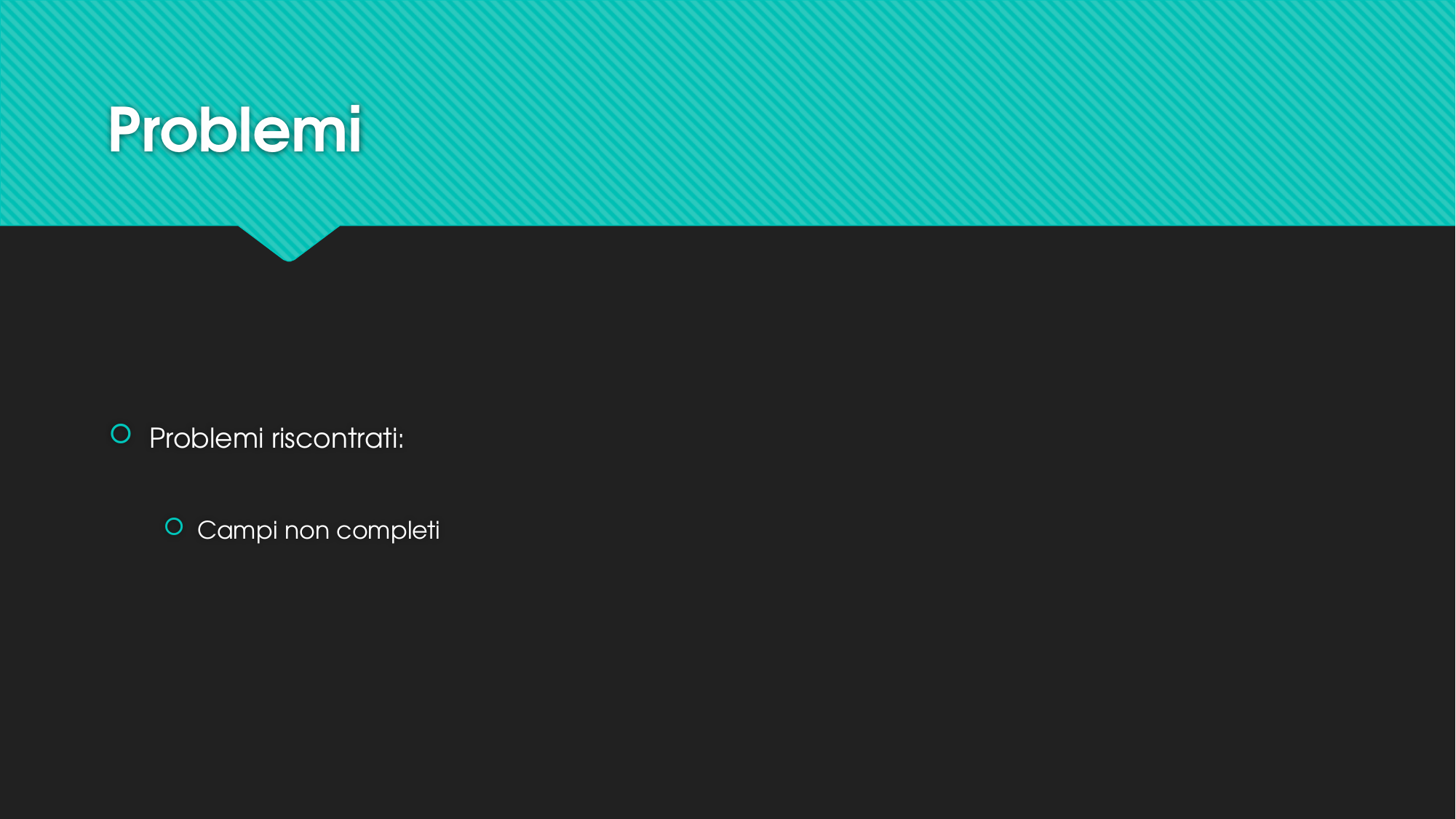

# Problemi
Problemi riscontrati:

Campi non completi